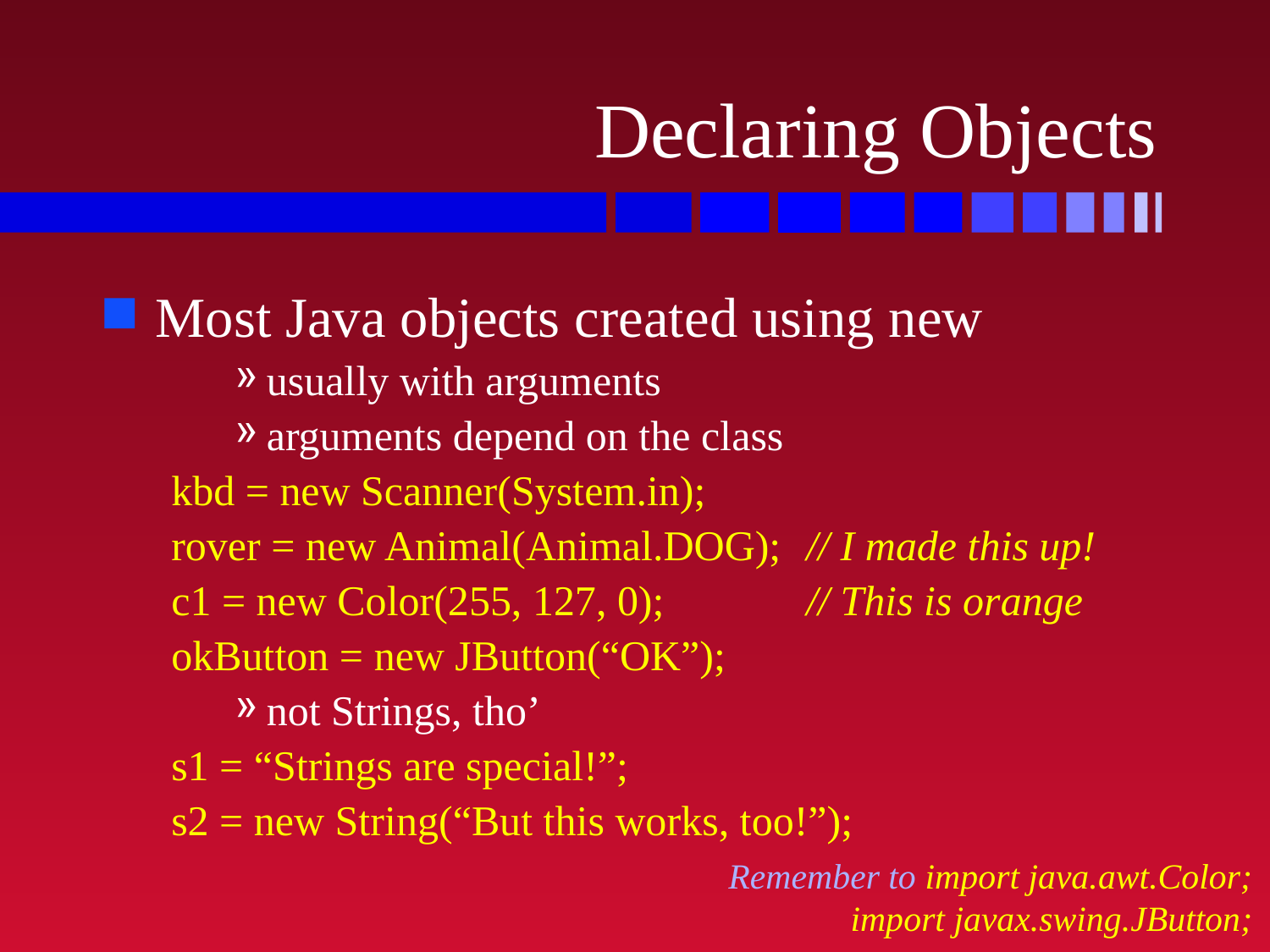

# Declaring Objects
Most Java objects created using new
usually with arguments
arguments depend on the class
kbd = new Scanner(System.in);
rover = new Animal(Animal.DOG);	// I made this up!
c1 = new Color(255, 127, 0);		// This is orange
okButton = new JButton(“OK”);
not Strings, tho’
s1 = “Strings are special!”;
s2 = new String(“But this works, too!”);
Remember to import java.awt.Color;
import javax.swing.JButton;